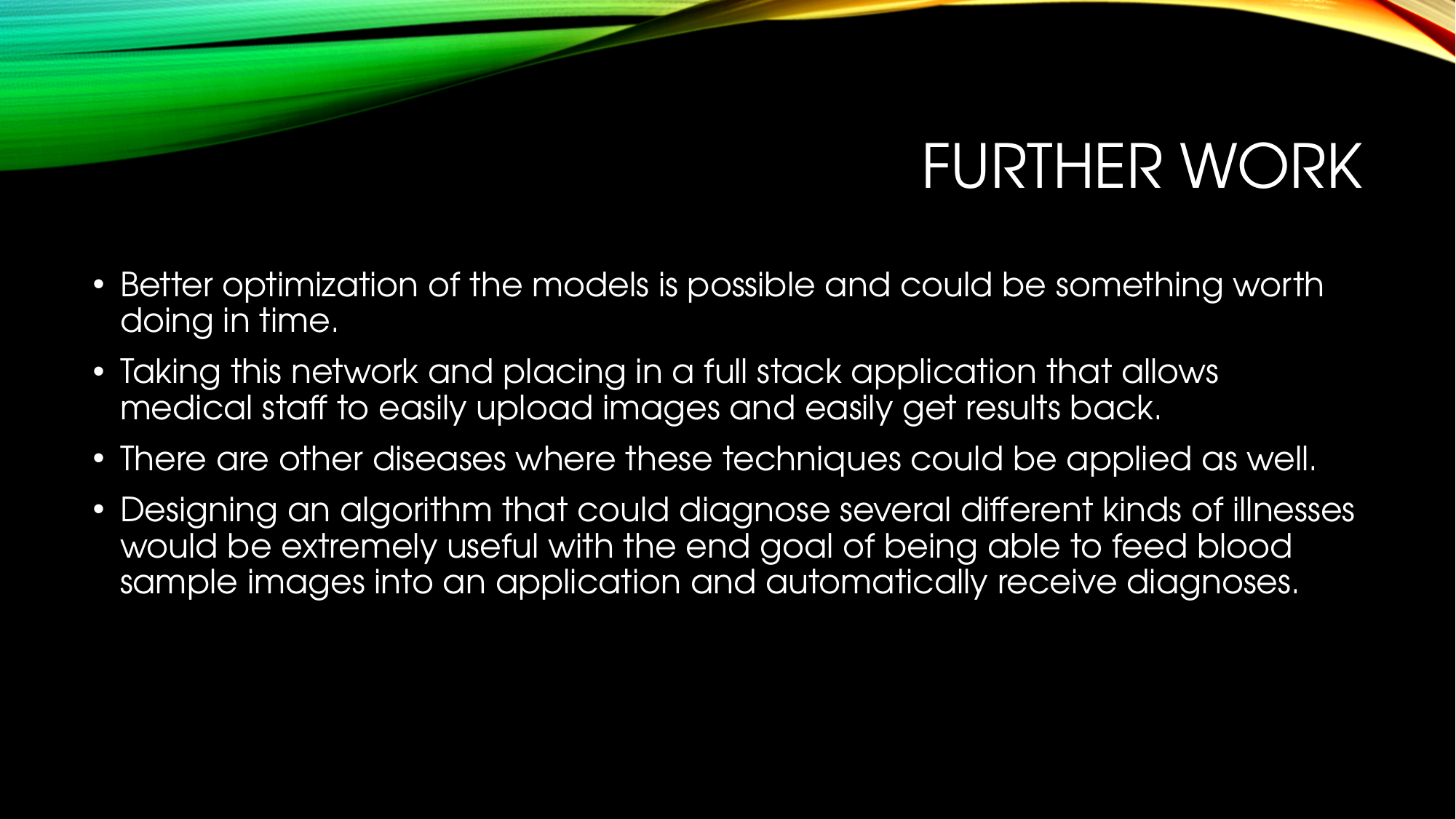

# Further Work
Better optimization of the models is possible and could be something worth doing in time.
Taking this network and placing in a full stack application that allows medical staff to easily upload images and easily get results back.
There are other diseases where these techniques could be applied as well.
Designing an algorithm that could diagnose several different kinds of illnesses would be extremely useful with the end goal of being able to feed blood sample images into an application and automatically receive diagnoses.